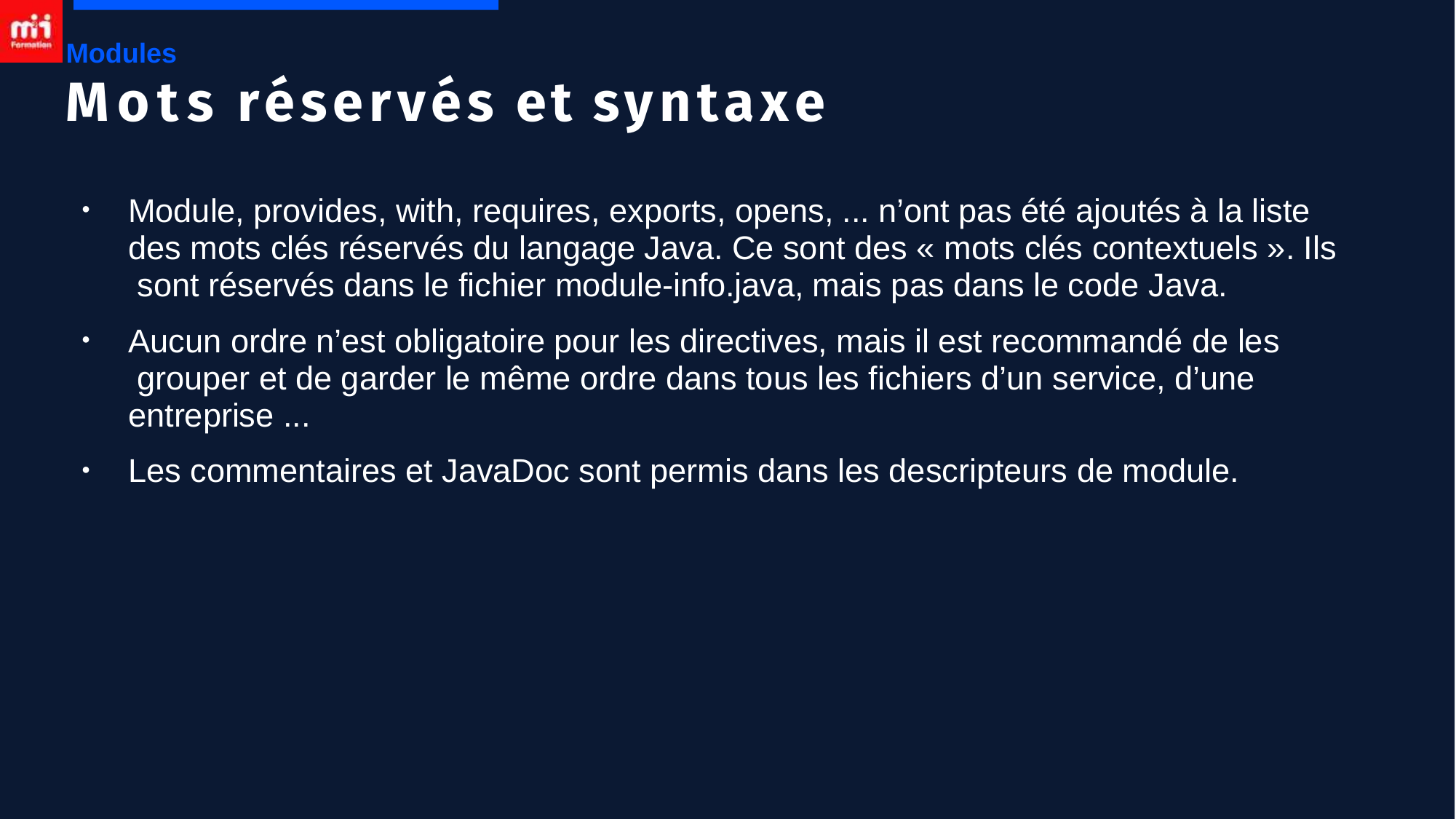

Modules
# Mots réservés et syntaxe
Module, provides, with, requires, exports, opens, ... n’ont pas été ajoutés à la liste  des mots clés réservés du langage Java. Ce sont des « mots clés contextuels ». Ils  sont réservés dans le fichier module-info.java, mais pas dans le code Java.
Aucun ordre n’est obligatoire pour les directives, mais il est recommandé de les  grouper et de garder le même ordre dans tous les fichiers d’un service, d’une  entreprise ...
Les commentaires et JavaDoc sont permis dans les descripteurs de module.
●
●
●